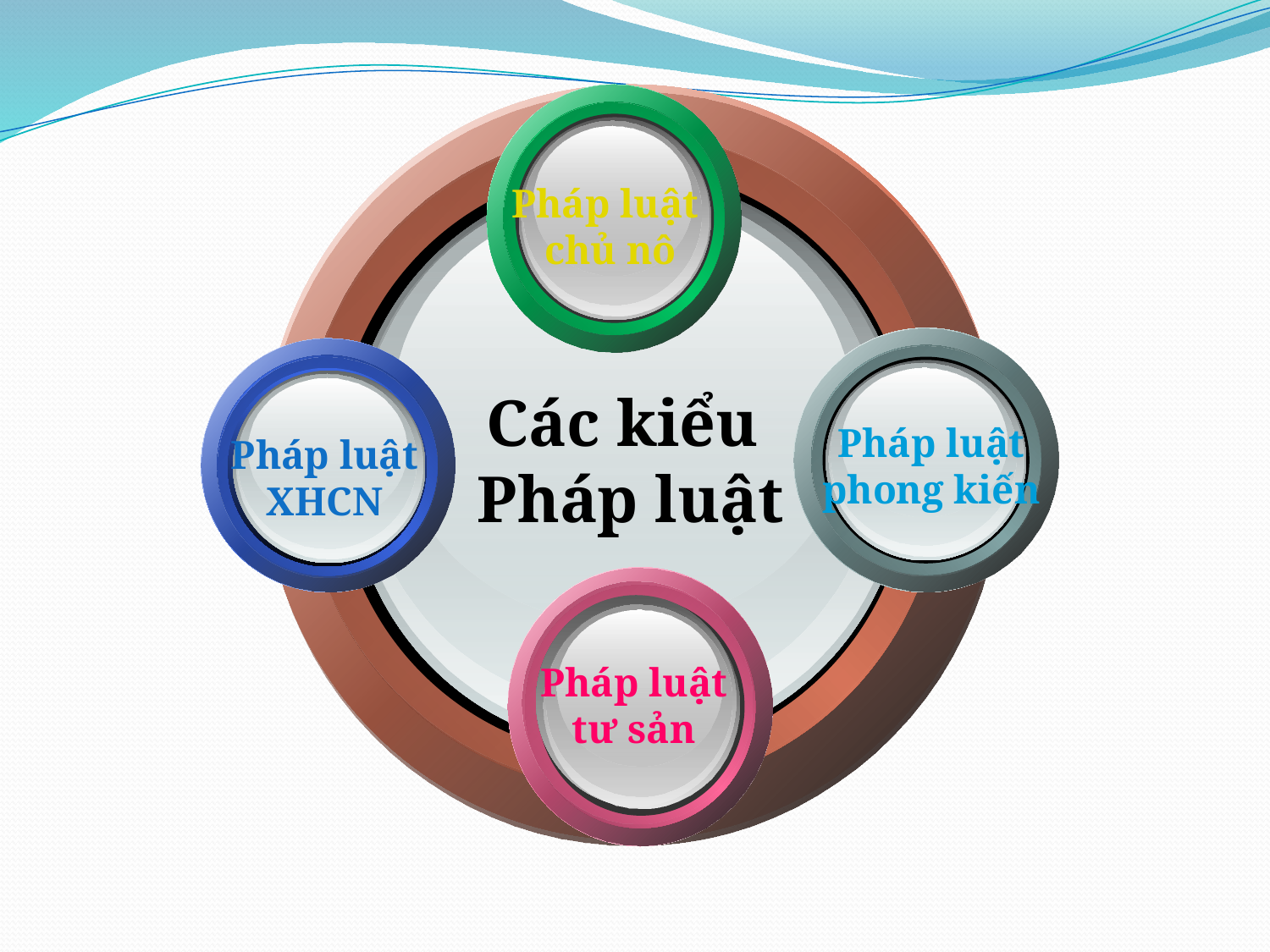

Các kiểu
Pháp luật

Pháp luật
chủ nô

Pháp luật
phong kiến

Pháp luật
XHCN

Pháp luật
tư sản